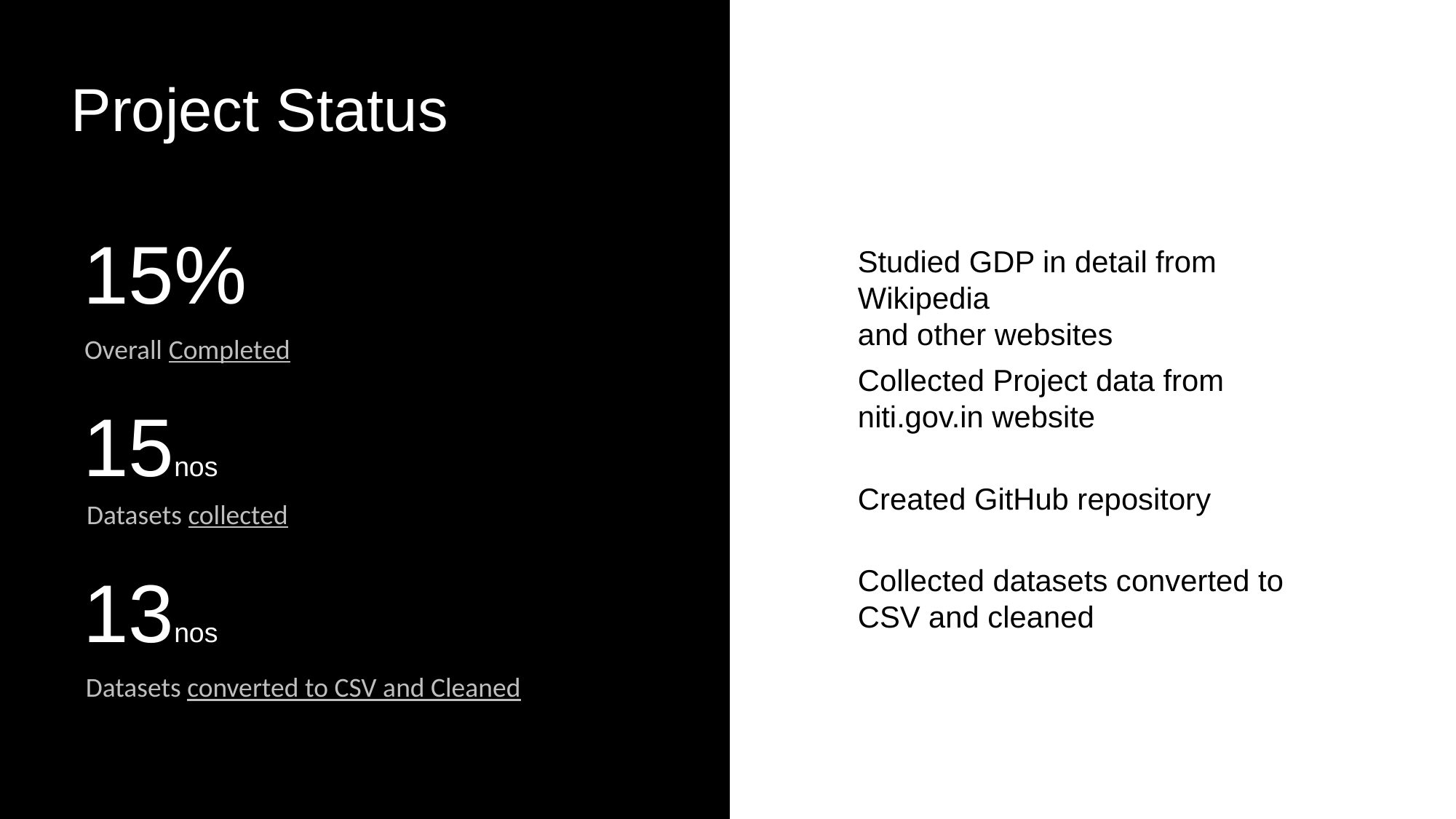

Project Status
15%
Studied GDP in detail from Wikipedia
and other websites
Overall Completed
Collected Project data from niti.gov.in website
15nos
Created GitHub repository
Datasets collected
13nos
Collected datasets converted to CSV and cleaned
Datasets converted to CSV and Cleaned